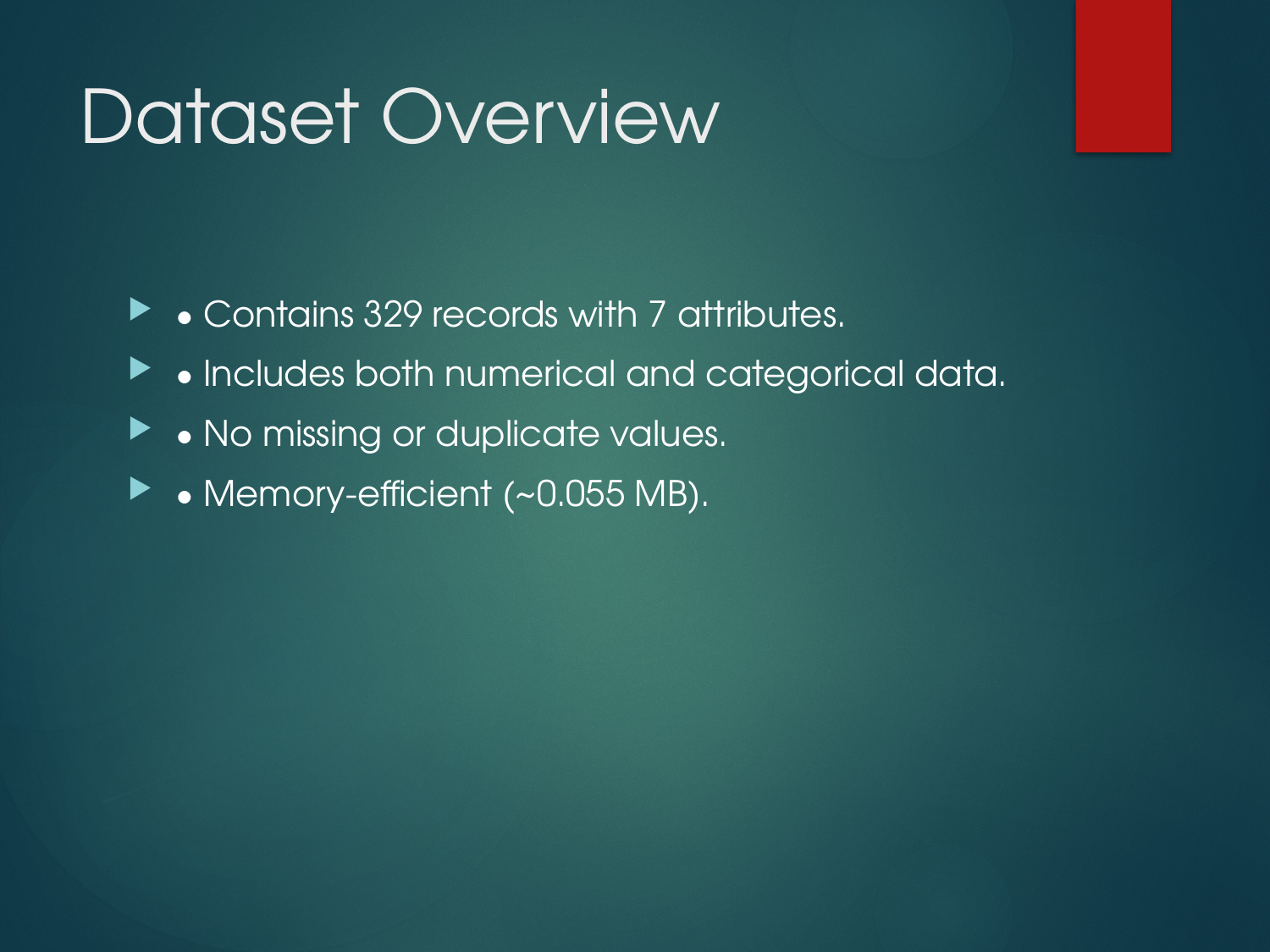

# Dataset Overview
• Contains 329 records with 7 attributes.
• Includes both numerical and categorical data.
• No missing or duplicate values.
• Memory-efficient (~0.055 MB).